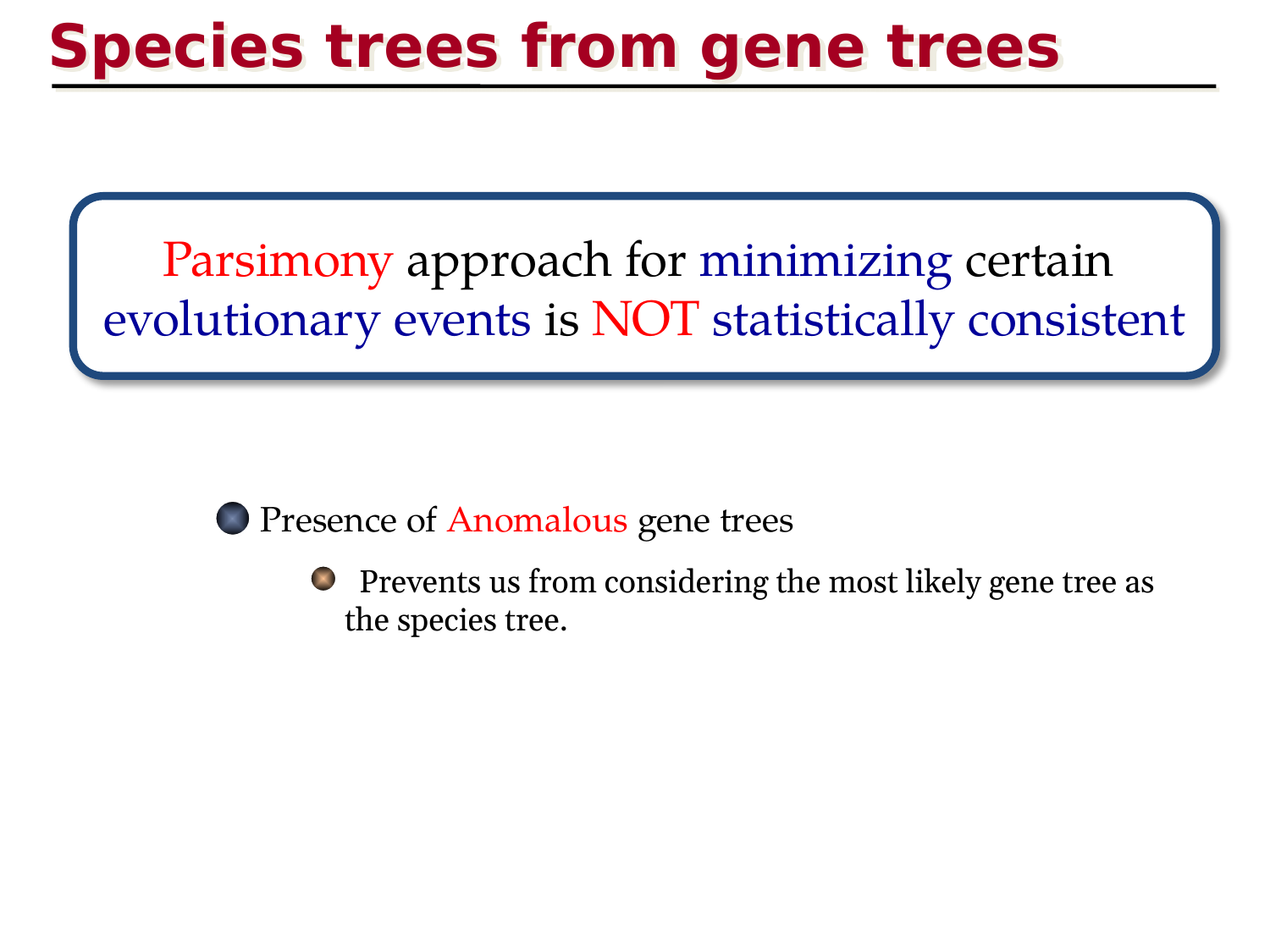

Species trees from gene trees

Parsimony approach for minimizing certain
evolutionary events is NOT statistically consistent
Presence of Anomalous gene trees

  Prevents us from considering the most likely gene tree as the species tree.